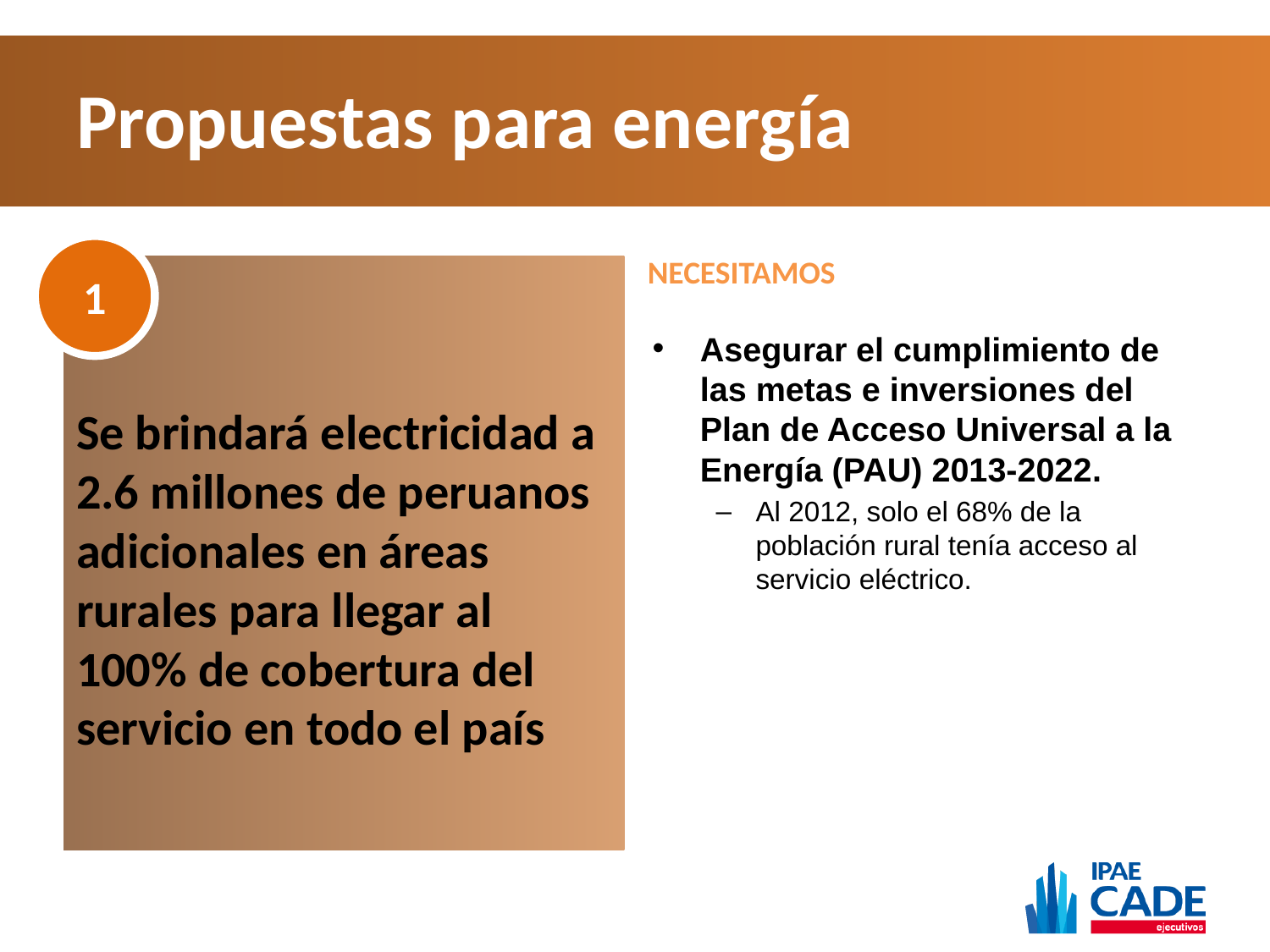

# Propuestas para energía
1
NECESITAMOS

Se brindará electricidad a 2.6 millones de peruanos adicionales en áreas rurales para llegar al 100% de cobertura del servicio en todo el país

Asegurar el cumplimiento de las metas e inversiones del Plan de Acceso Universal a la Energía (PAU) 2013-2022.
Al 2012, solo el 68% de la población rural tenía acceso al servicio eléctrico.